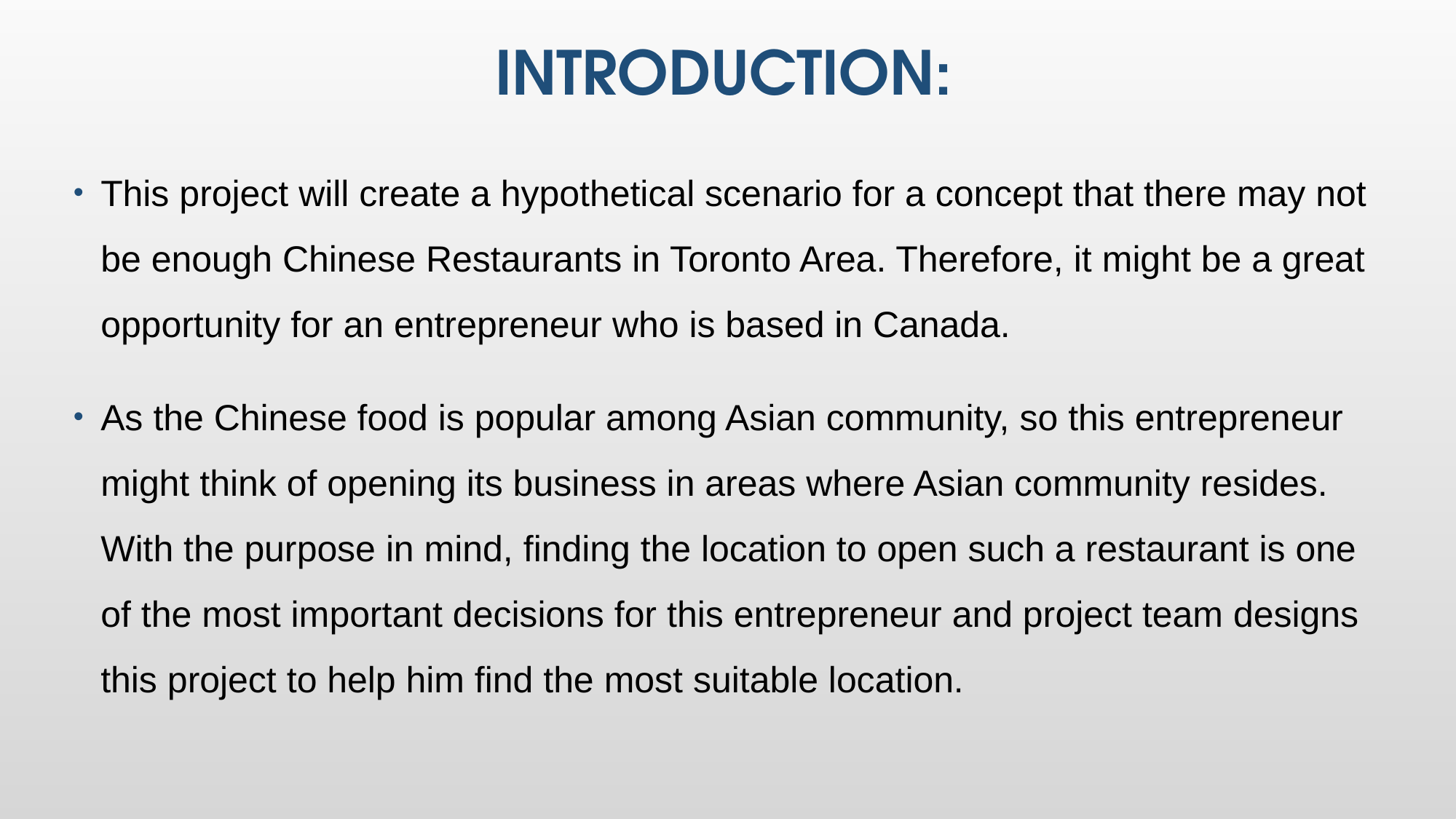

# Introduction:
This project will create a hypothetical scenario for a concept that there may not be enough Chinese Restaurants in Toronto Area. Therefore, it might be a great opportunity for an entrepreneur who is based in Canada.
As the Chinese food is popular among Asian community, so this entrepreneur might think of opening its business in areas where Asian community resides. With the purpose in mind, finding the location to open such a restaurant is one of the most important decisions for this entrepreneur and project team designs this project to help him find the most suitable location.